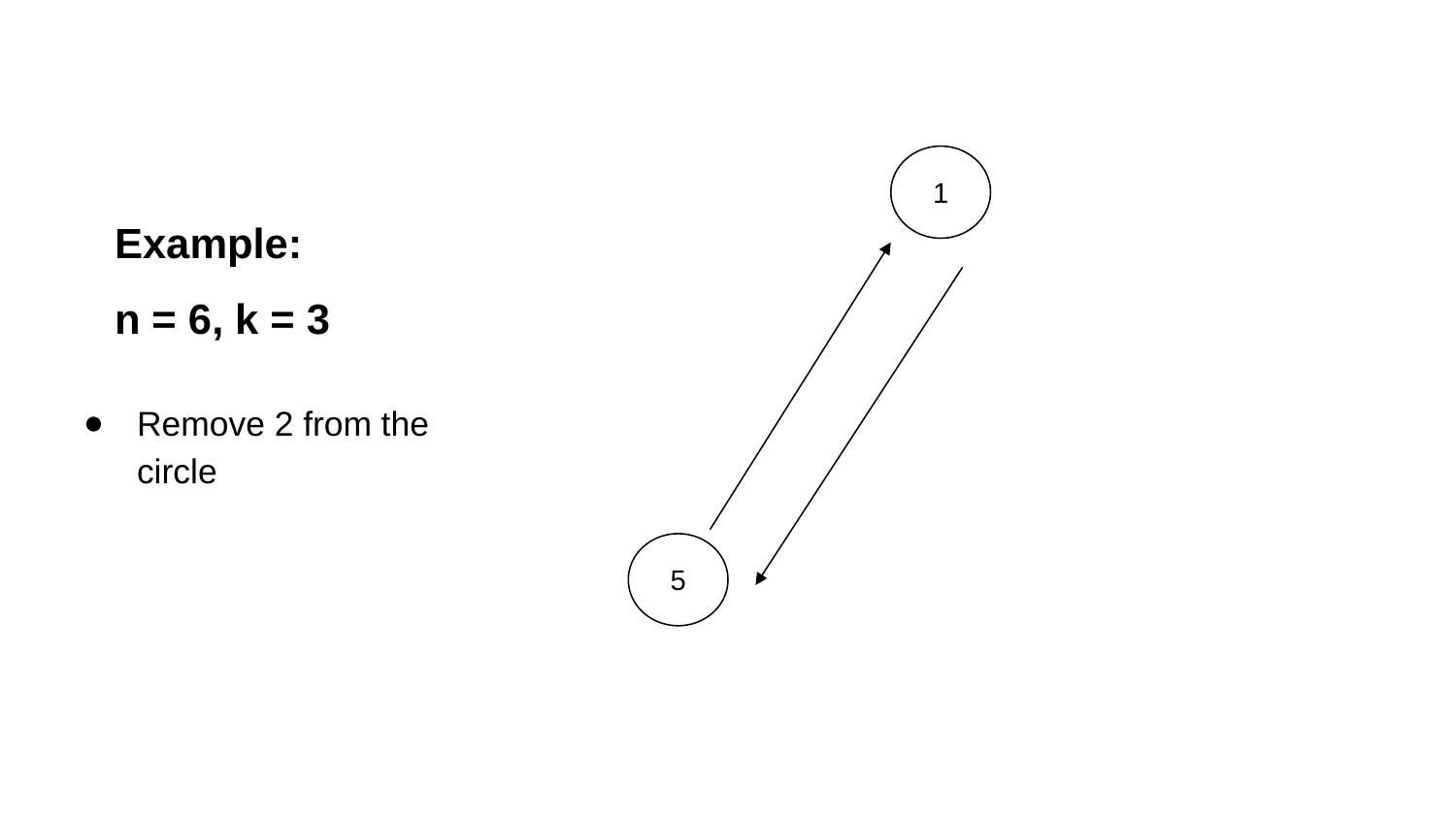

1
# Example:

n = 6, k = 3
Remove 2 from the circle

5